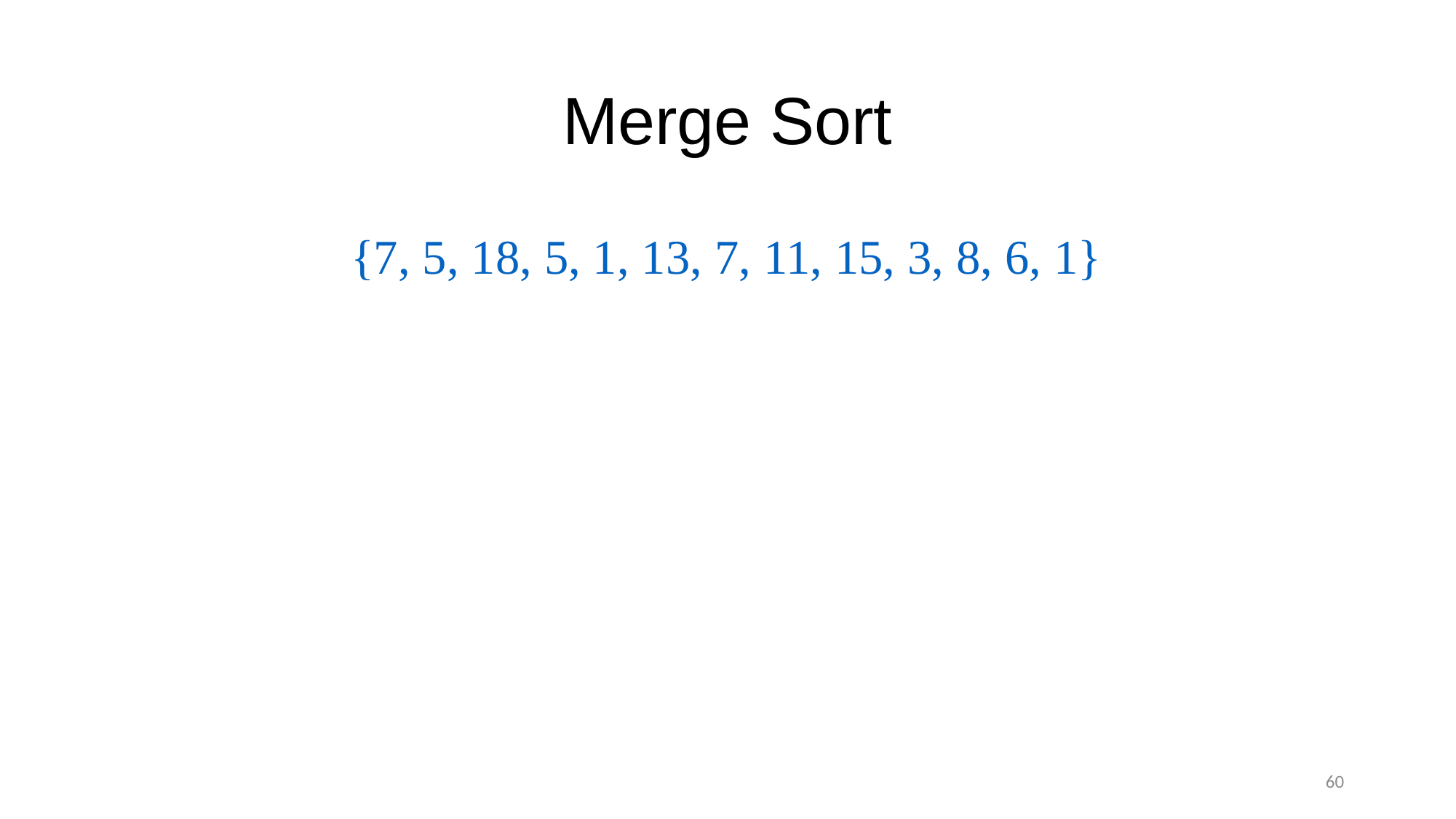

# Merge Sort
{7, 5, 18, 5, 1, 13, 7, 11, 15, 3, 8, 6, 1}
60